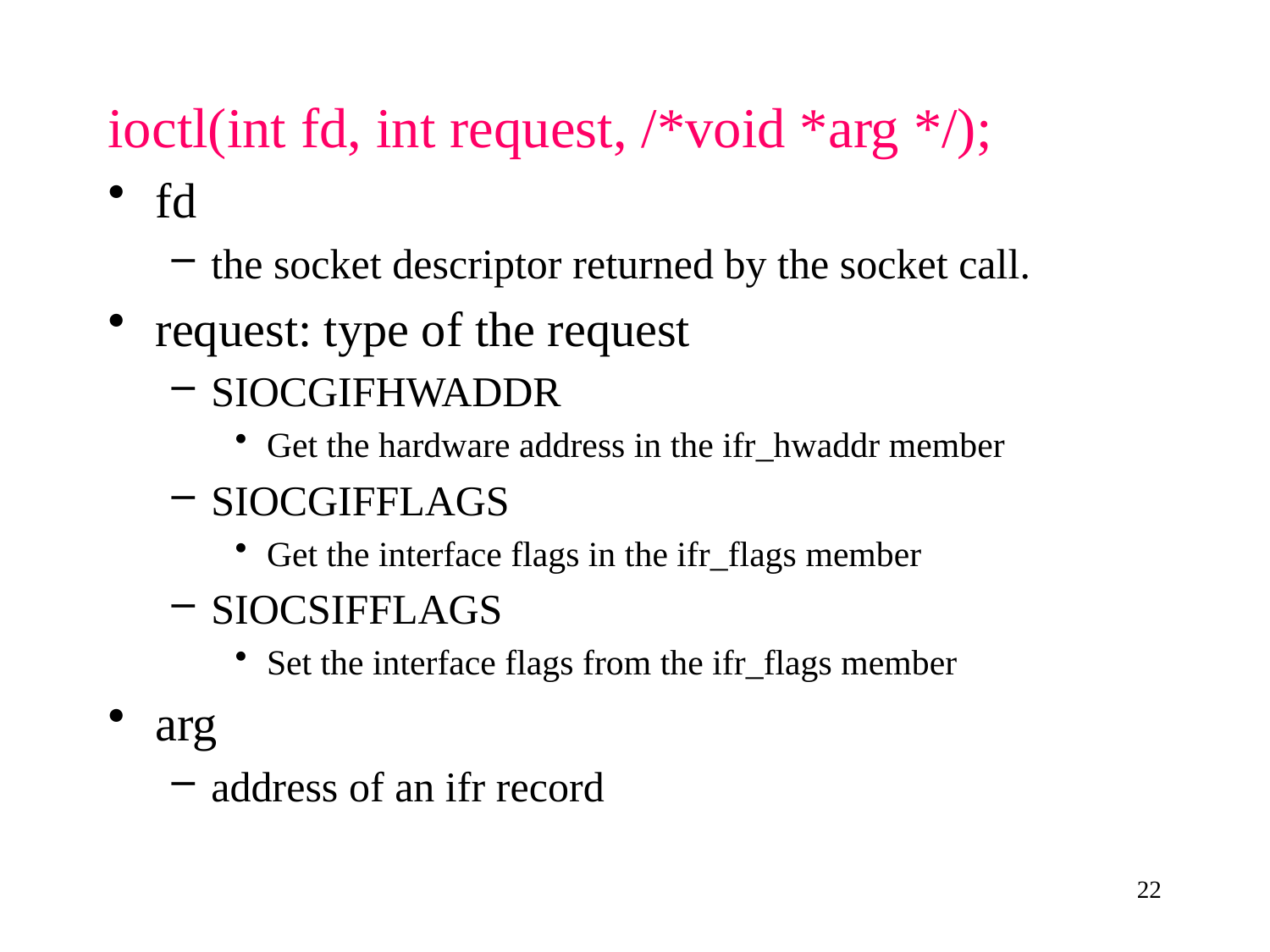

ioctl(int fd, int request, /*void *arg */);
fd
the socket descriptor returned by the socket call.
request: type of the request
SIOCGIFHWADDR
Get the hardware address in the ifr_hwaddr member
SIOCGIFFLAGS
Get the interface flags in the ifr_flags member
SIOCSIFFLAGS
Set the interface flags from the ifr_flags member
arg
address of an ifr record
22